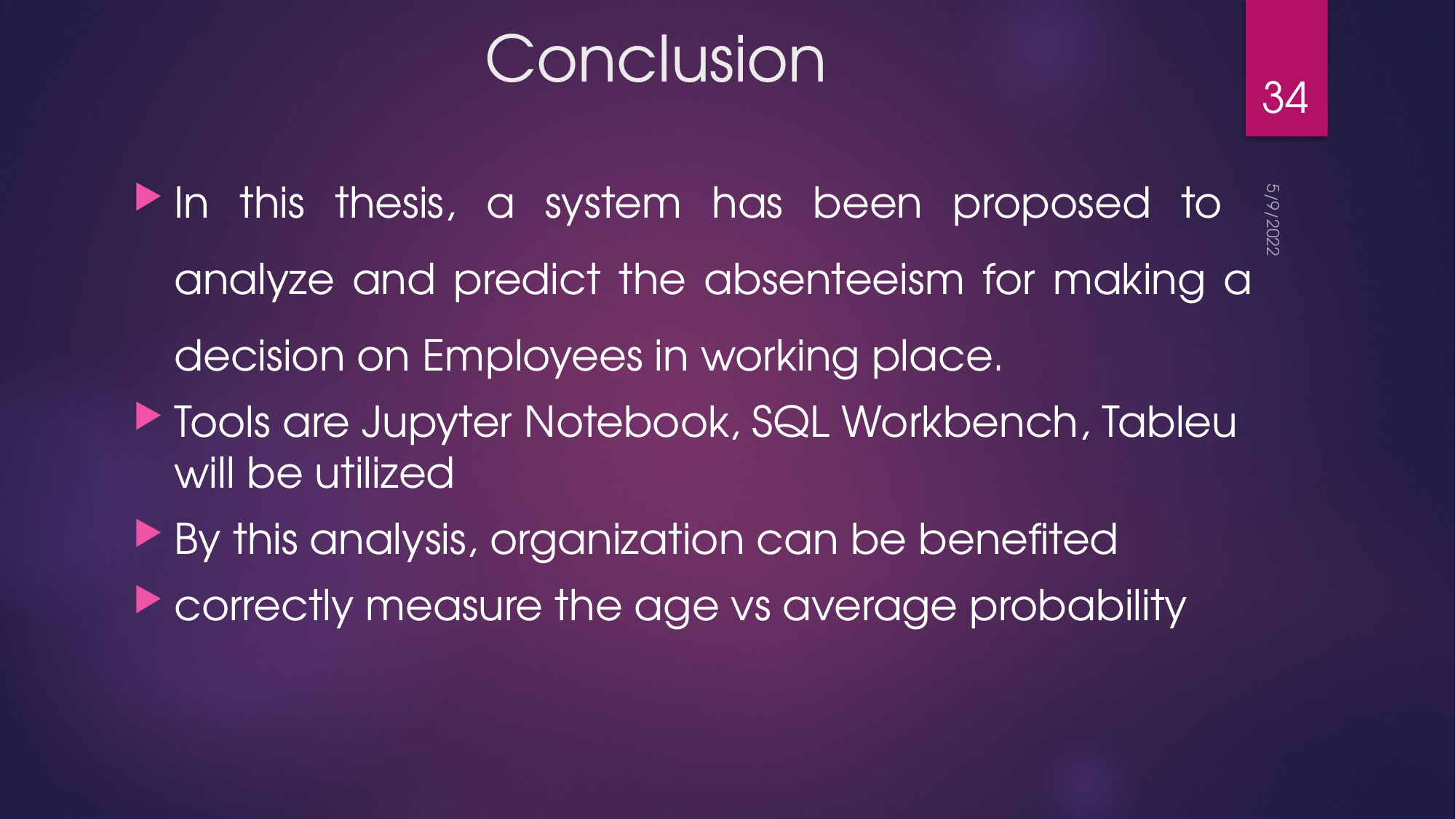

# Conclusion
34
In this thesis, a system has been proposed to  analyze and predict the absenteeism for making a decision on Employees in working place.
Tools are Jupyter Notebook, SQL Workbench, Tableu will be utilized
By this analysis, organization can be benefited
correctly measure the age vs average probability
5/9/2022